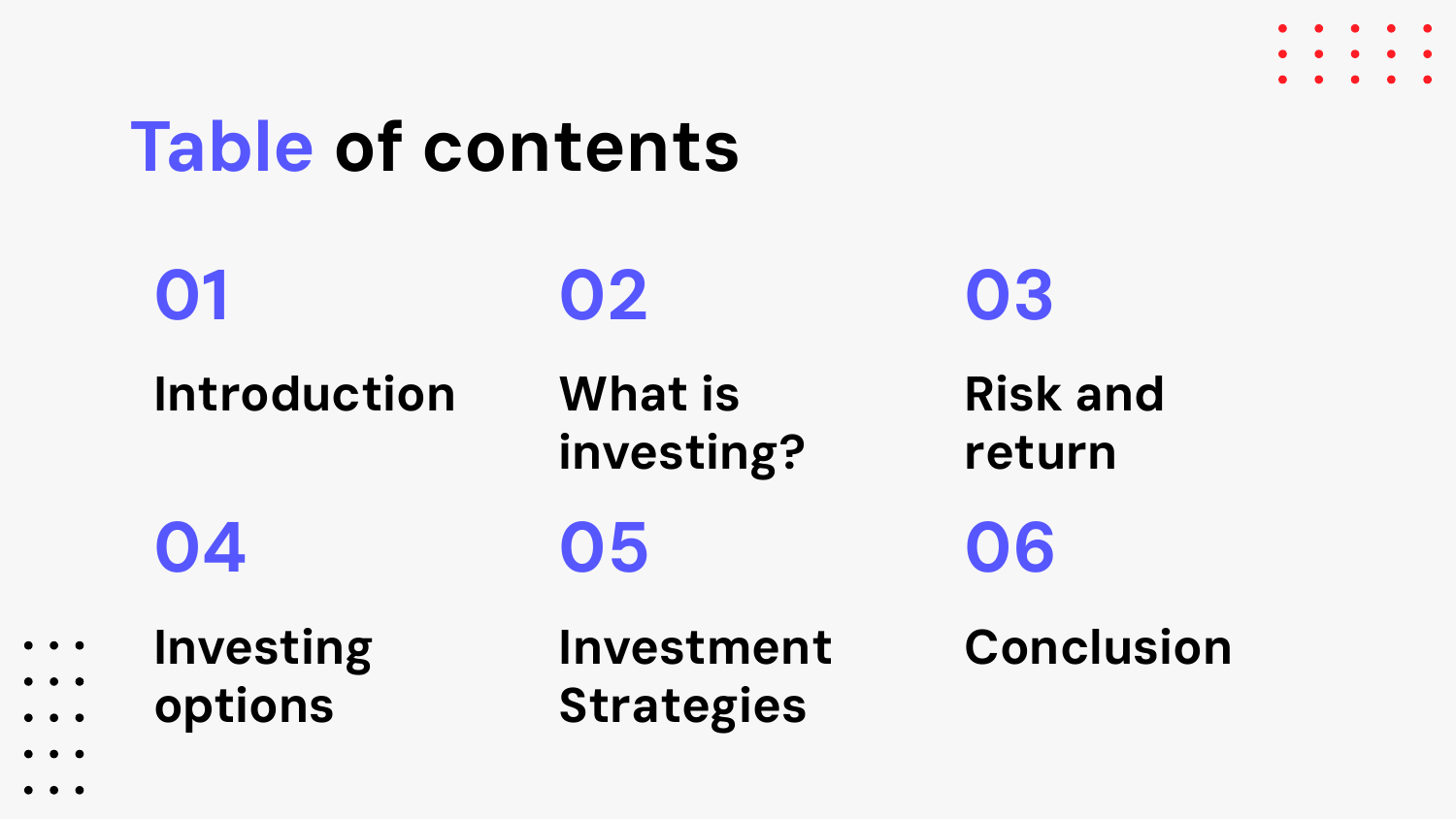

# Table of contents
01
02
03
Introduction
What is investing?
Risk and return
04
05
06
Investing options
Investment Strategies
Conclusion